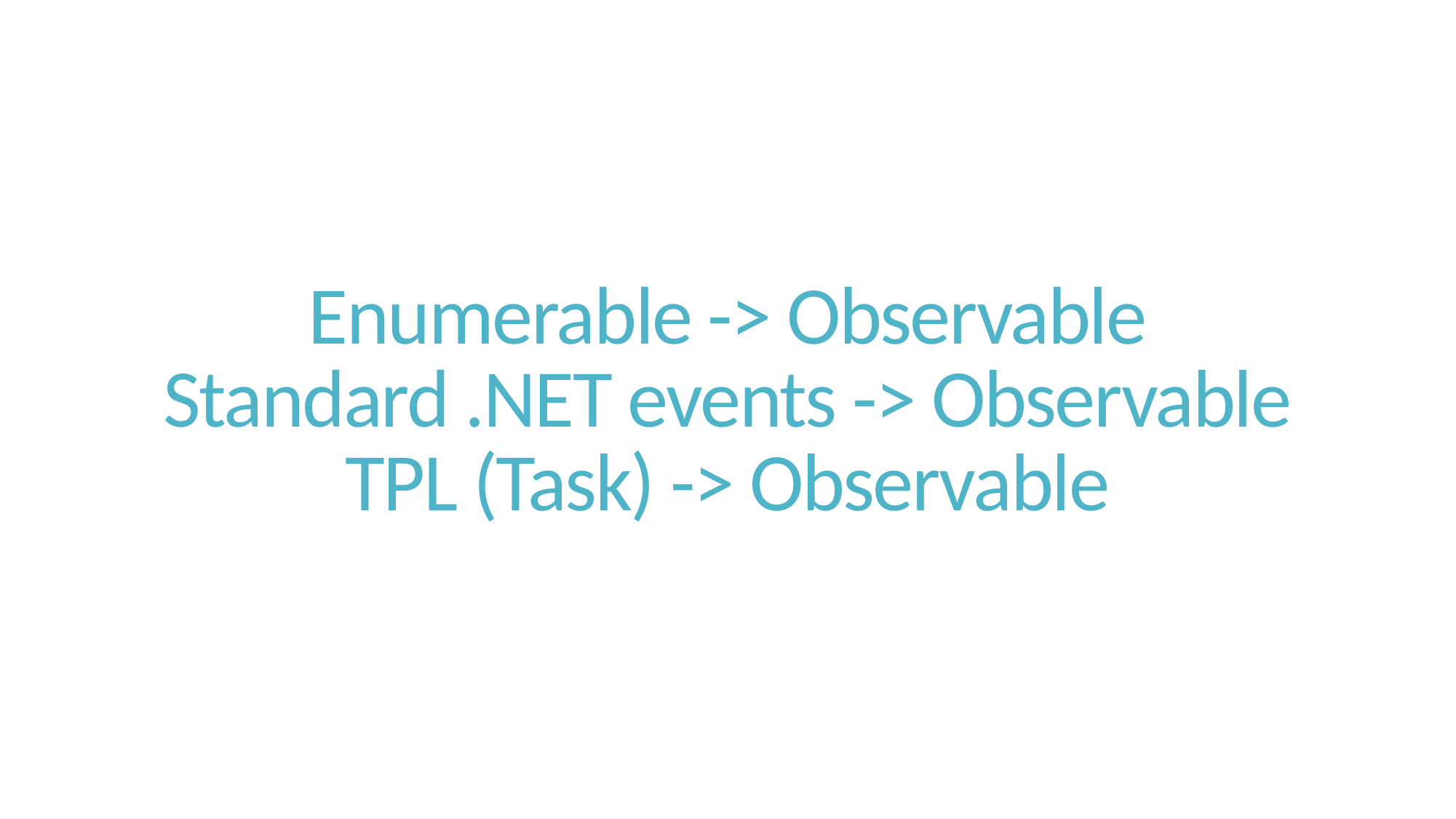

# Enumerable -> Observable Standard .NET events -> Observable TPL (Task) -> Observable